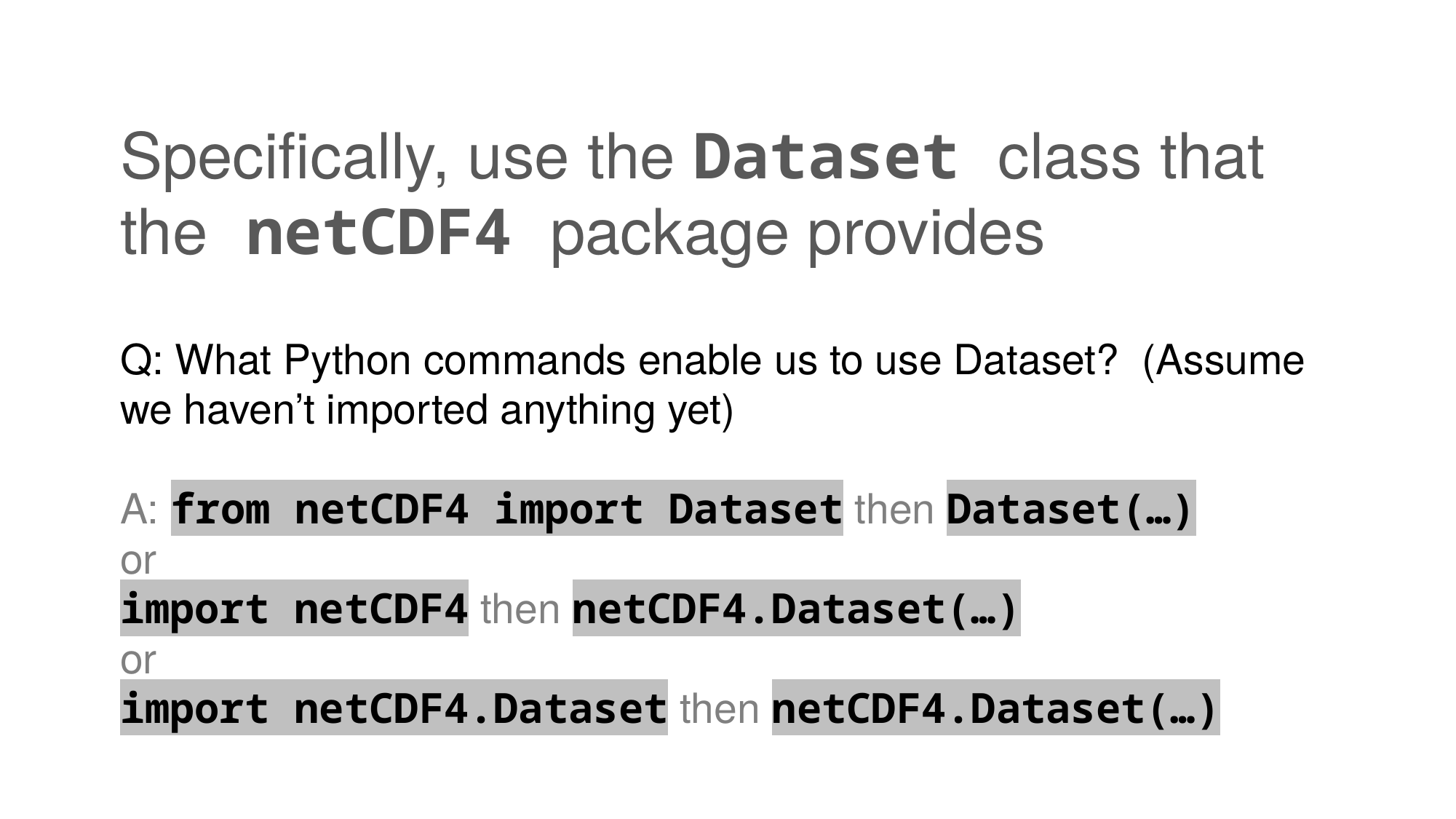

# Specifically, use the Dataset class that the netCDF4 package provides
Q: What Python commands enable us to use Dataset?  (Assume we haven’t imported anything yet)

A: from netCDF4 import Dataset then Dataset(…)
or
import netCDF4 then netCDF4.Dataset(…)
or
import netCDF4.Dataset then netCDF4.Dataset(…)